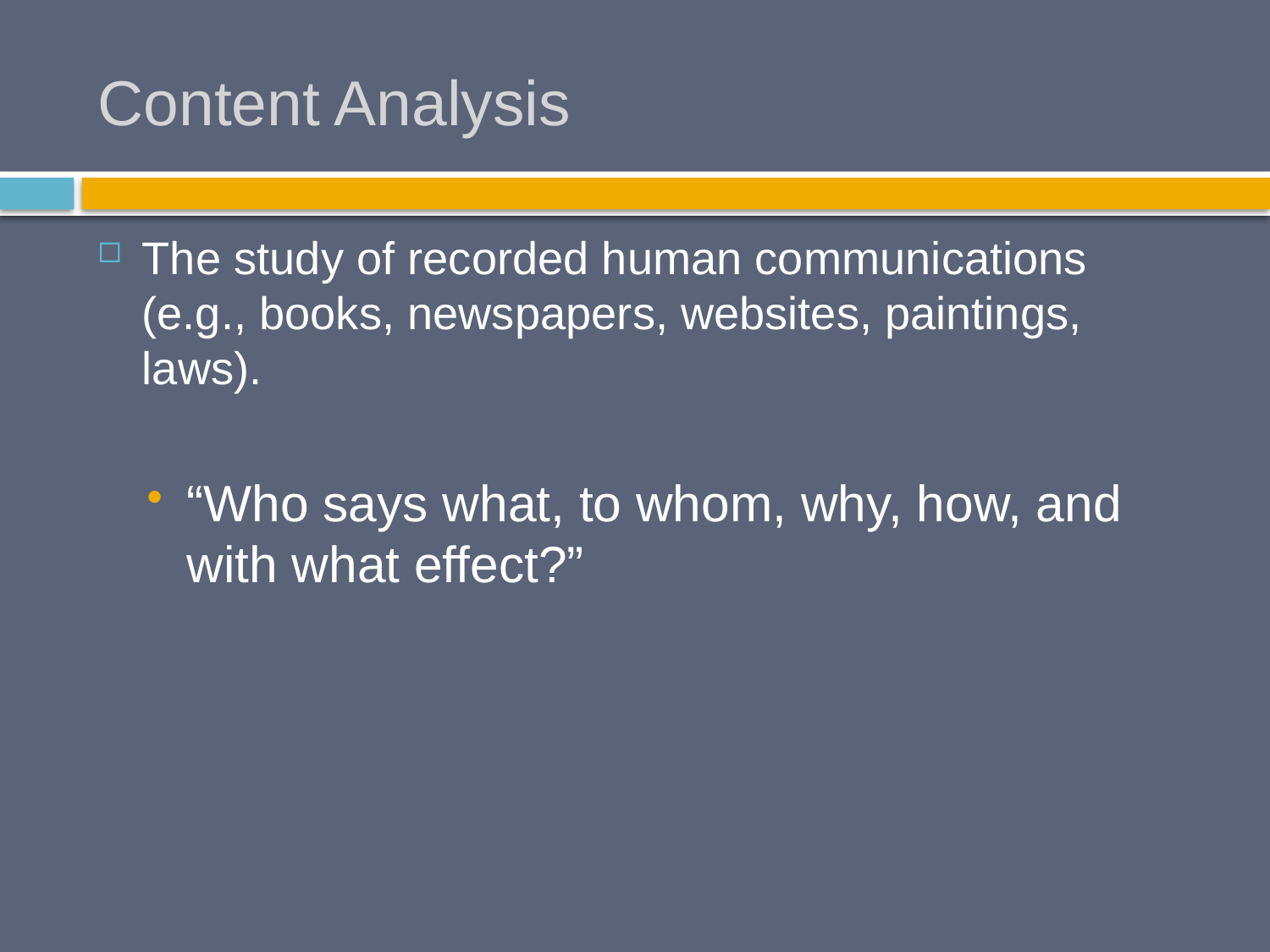

# Content Analysis
The study of recorded human communications (e.g., books, newspapers, websites, paintings, laws).

“Who says what, to whom, why, how, and with what effect?”